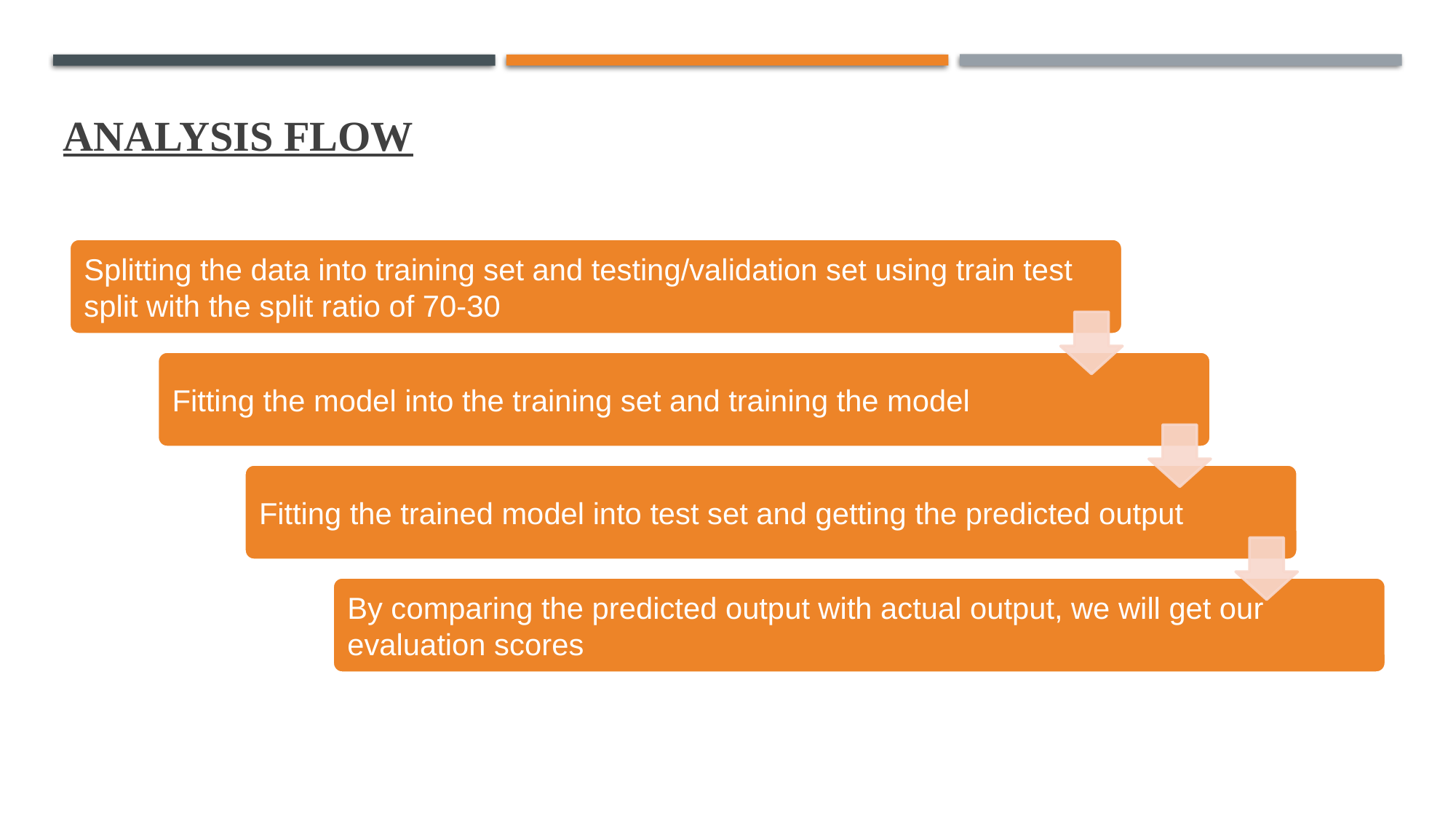

# Analysis flow
Splitting the data into training set and testing/validation set using train test split with the split ratio of 70-30
Fitting the model into the training set and training the model
Fitting the trained model into test set and getting the predicted output
By comparing the predicted output with actual output, we will get our evaluation scores